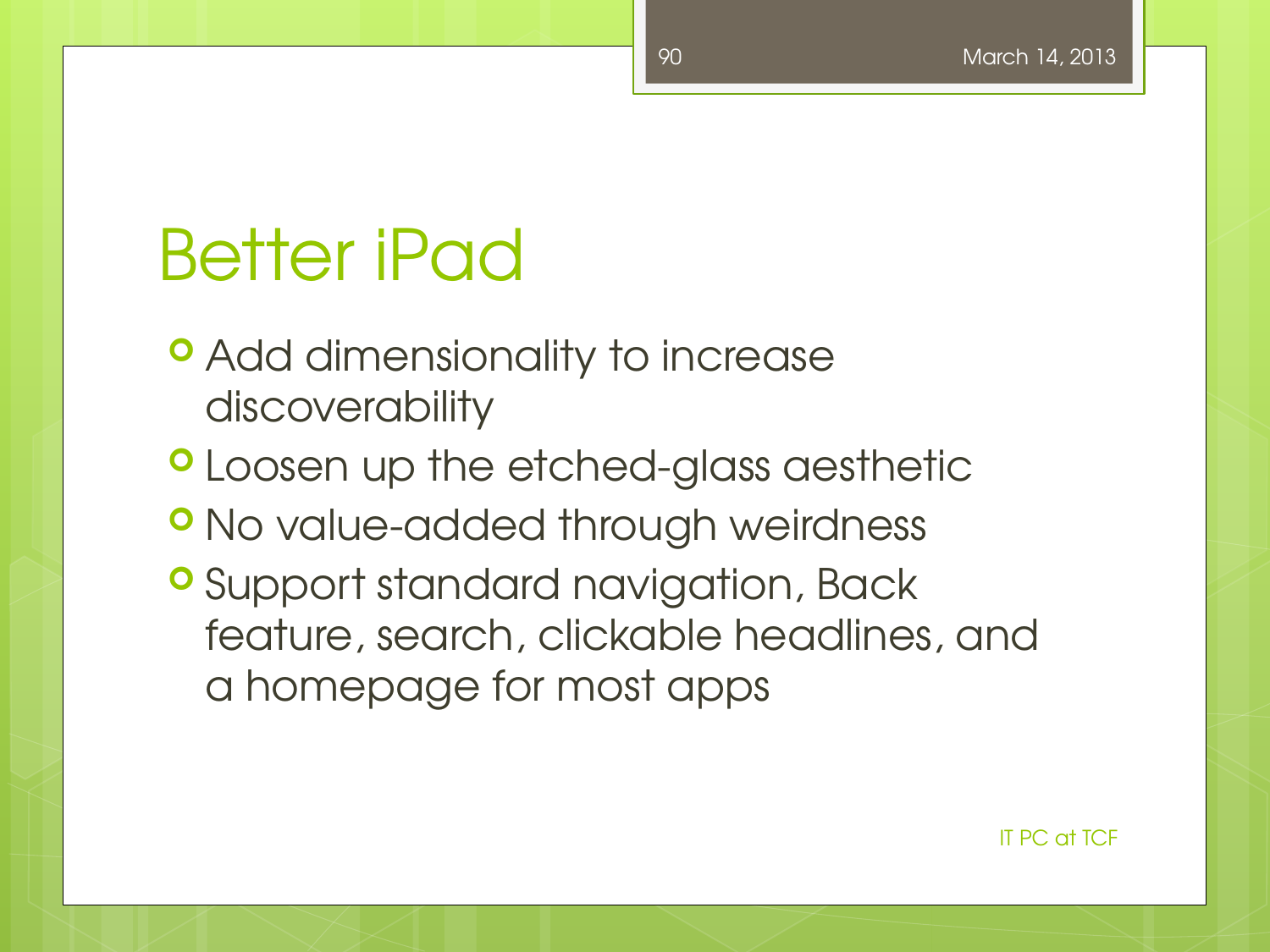

90
March 14, 2013
# Better iPad
Add dimensionality to increase discoverability
Loosen up the etched-glass aesthetic
No value-added through weirdness
Support standard navigation, Back feature, search, clickable headlines, and a homepage for most apps

IT PC at TCF